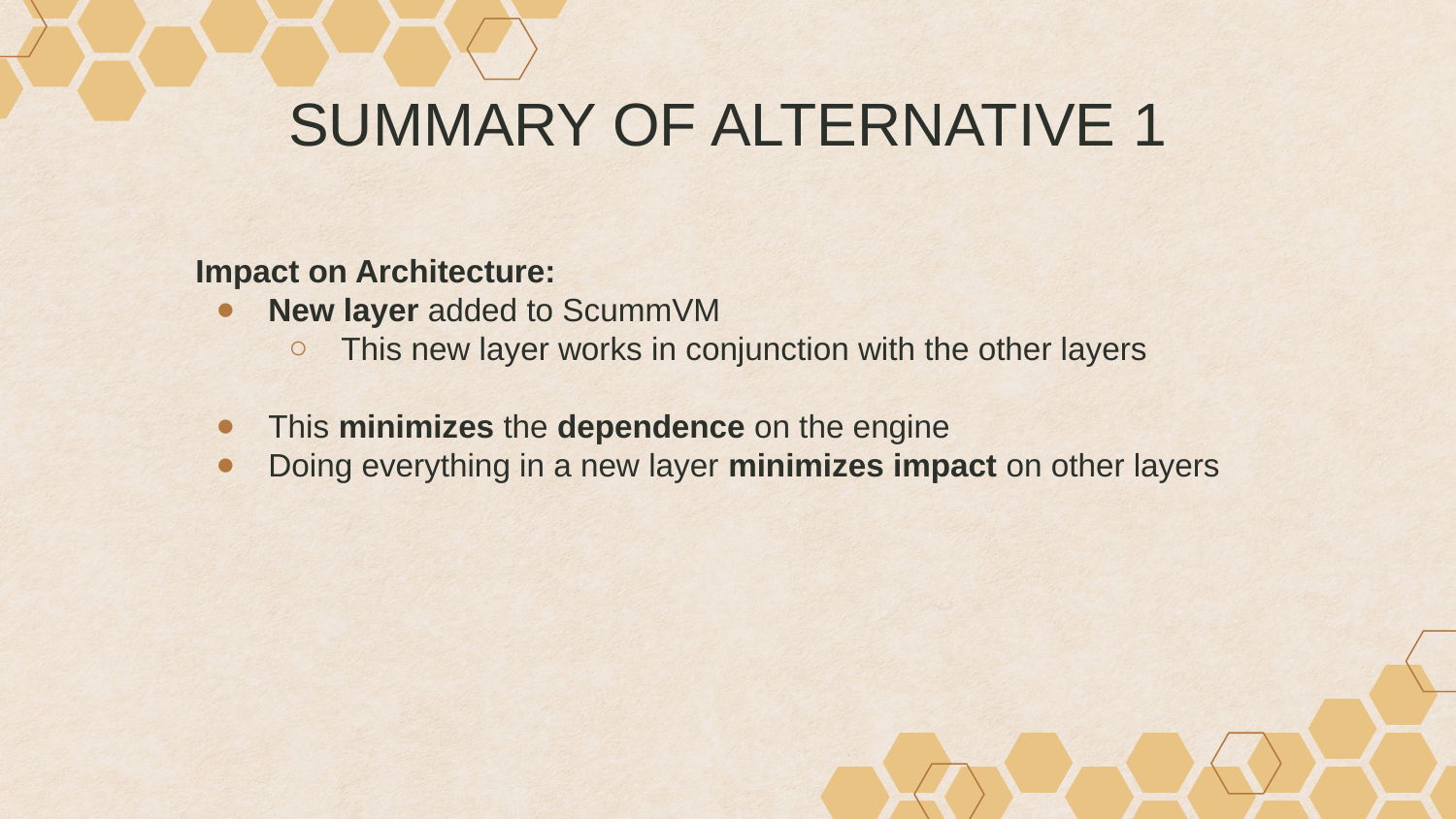

# SUMMARY OF ALTERNATIVE 1
Impact on Architecture:
New layer added to ScummVM
This new layer works in conjunction with the other layers

This minimizes the dependence on the engine
Doing everything in a new layer minimizes impact on other layers